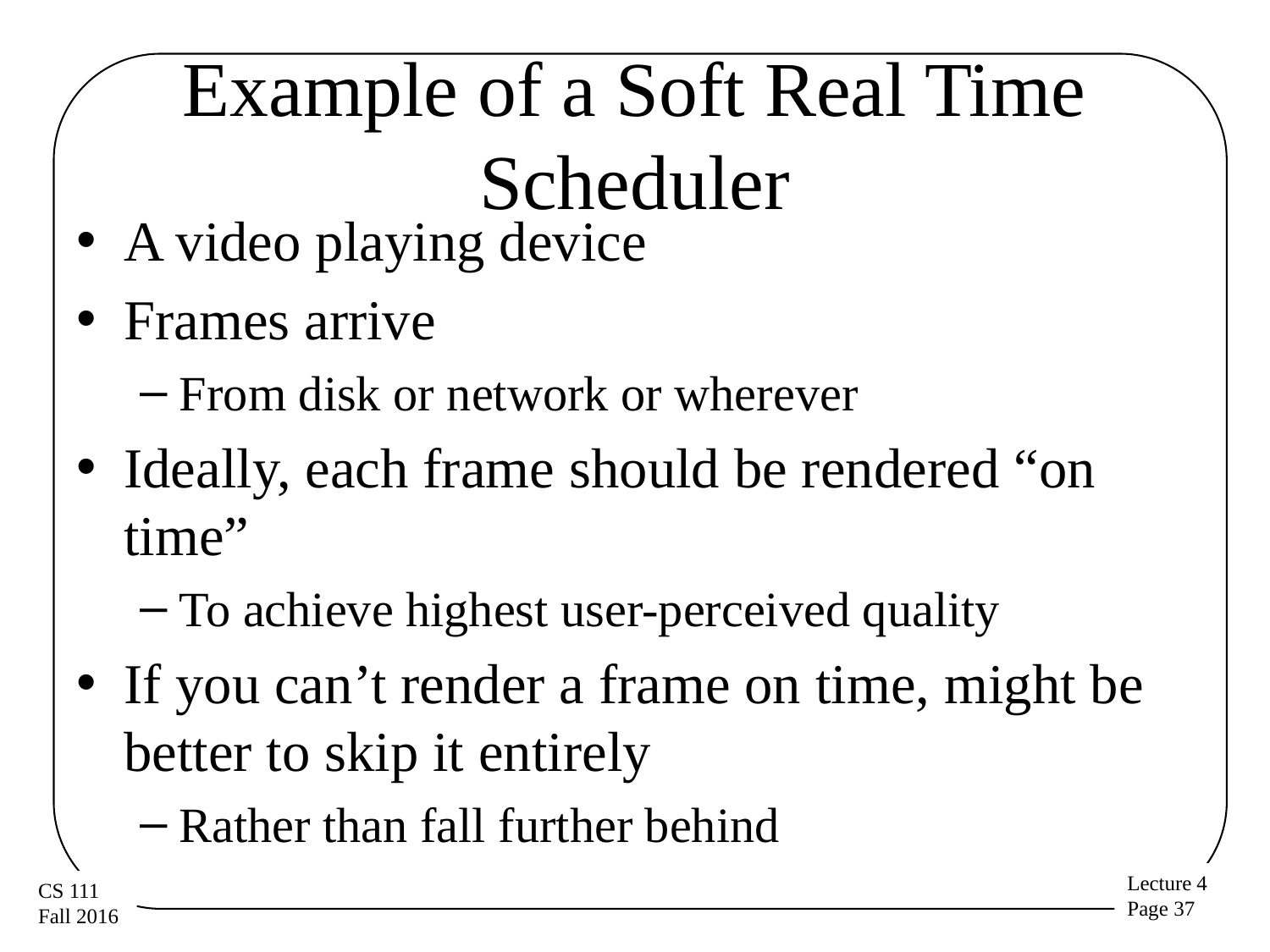

# Example of a Soft Real Time Scheduler
A video playing device
Frames arrive
From disk or network or wherever
Ideally, each frame should be rendered “on time”
To achieve highest user-perceived quality
If you can’t render a frame on time, might be better to skip it entirely
Rather than fall further behind